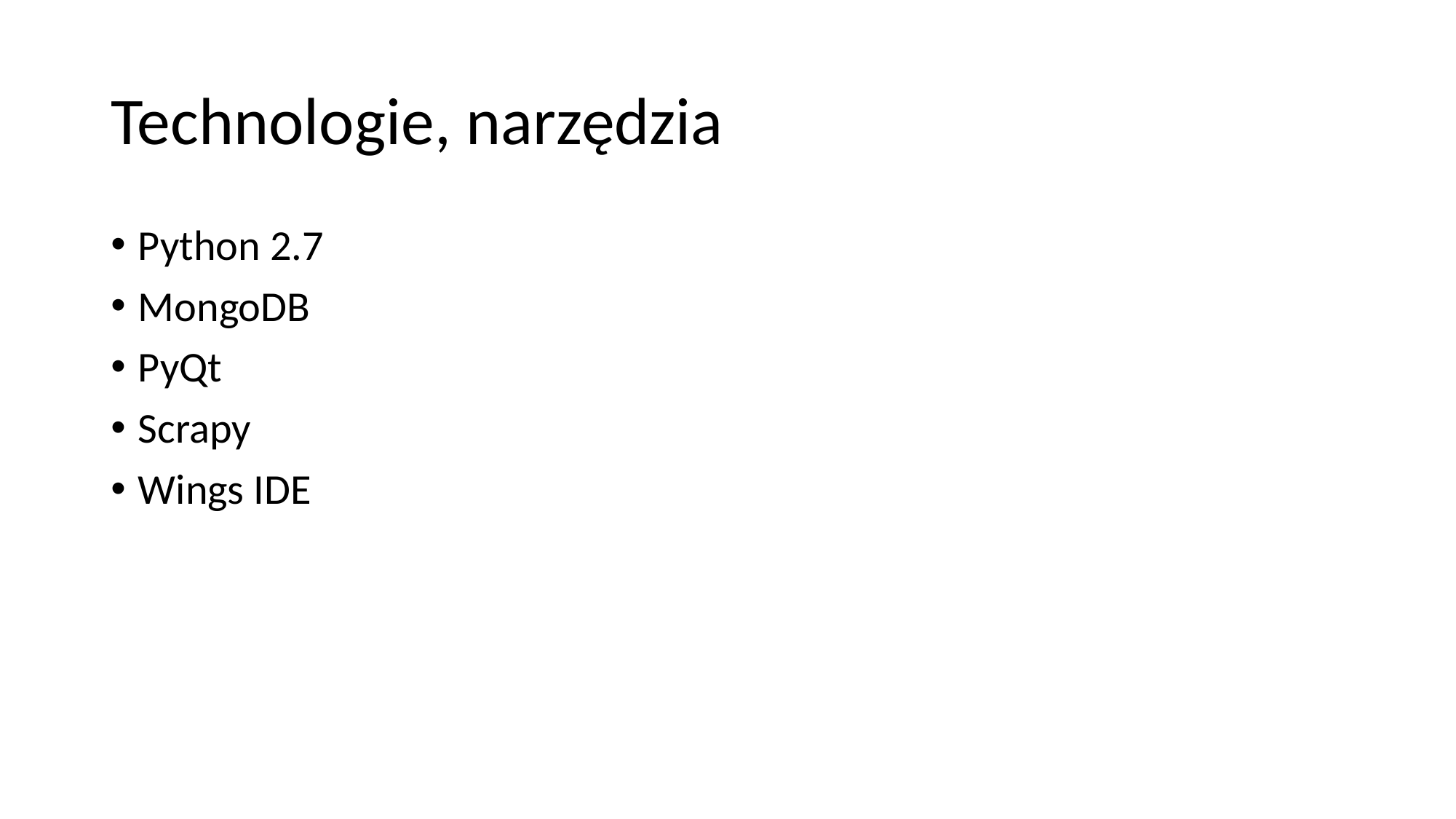

# Technologie, narzędzia
Python 2.7
MongoDB
PyQt
Scrapy
Wings IDE